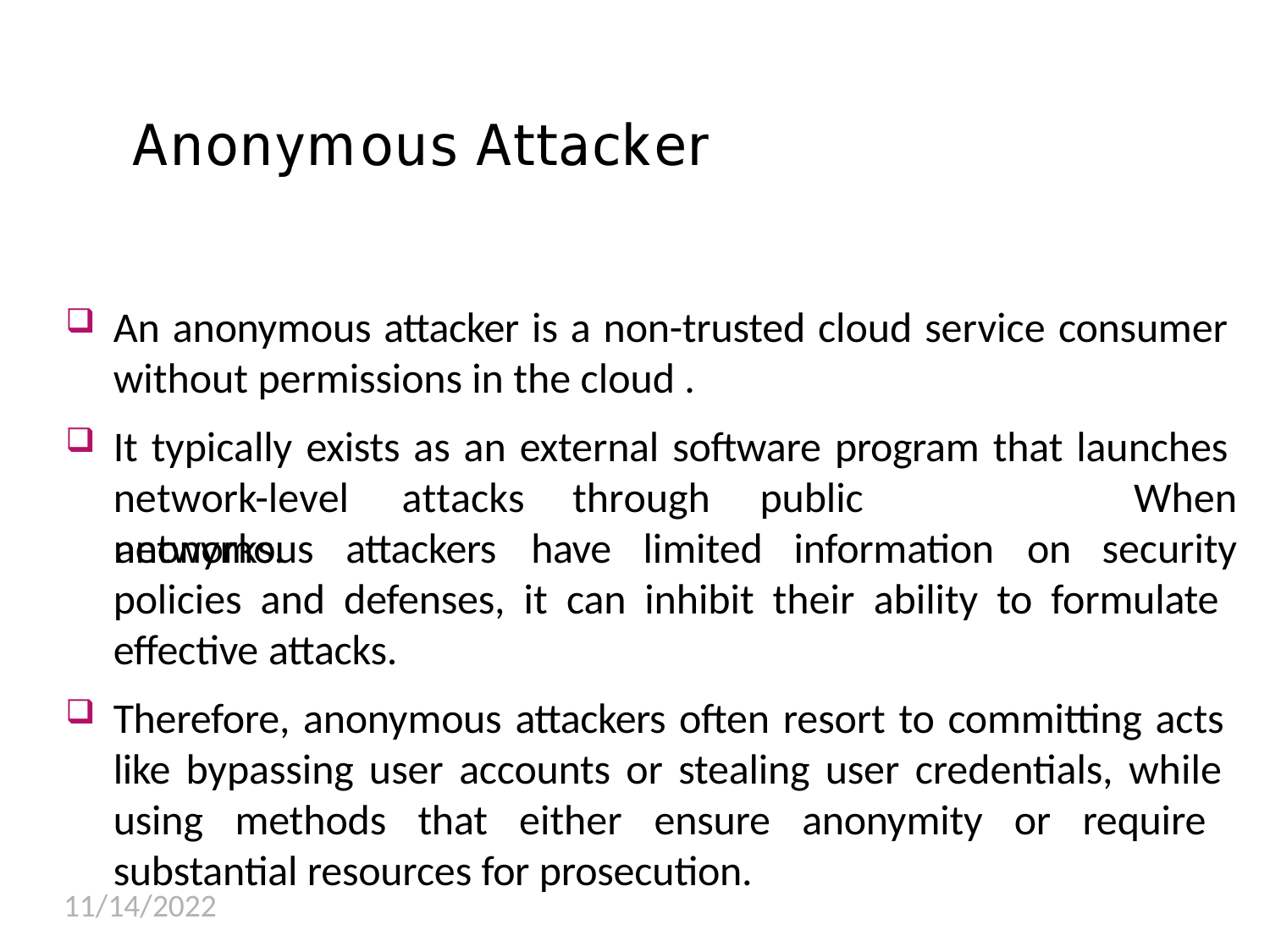

15
# Anonymous Attacker
An anonymous attacker is a non-trusted cloud service consumer  without permissions in the cloud .
It typically exists as an external software program that launches
network-level	attacks	through	public	networks.
When
anonymous	attackers	have	limited	information	on	security
policies and defenses, it can inhibit their ability to formulate  effective attacks.
Therefore, anonymous attackers often resort to committing acts  like bypassing user accounts or stealing user credentials, while  using methods that either ensure anonymity or require  substantial resources for prosecution.
11/14/2022